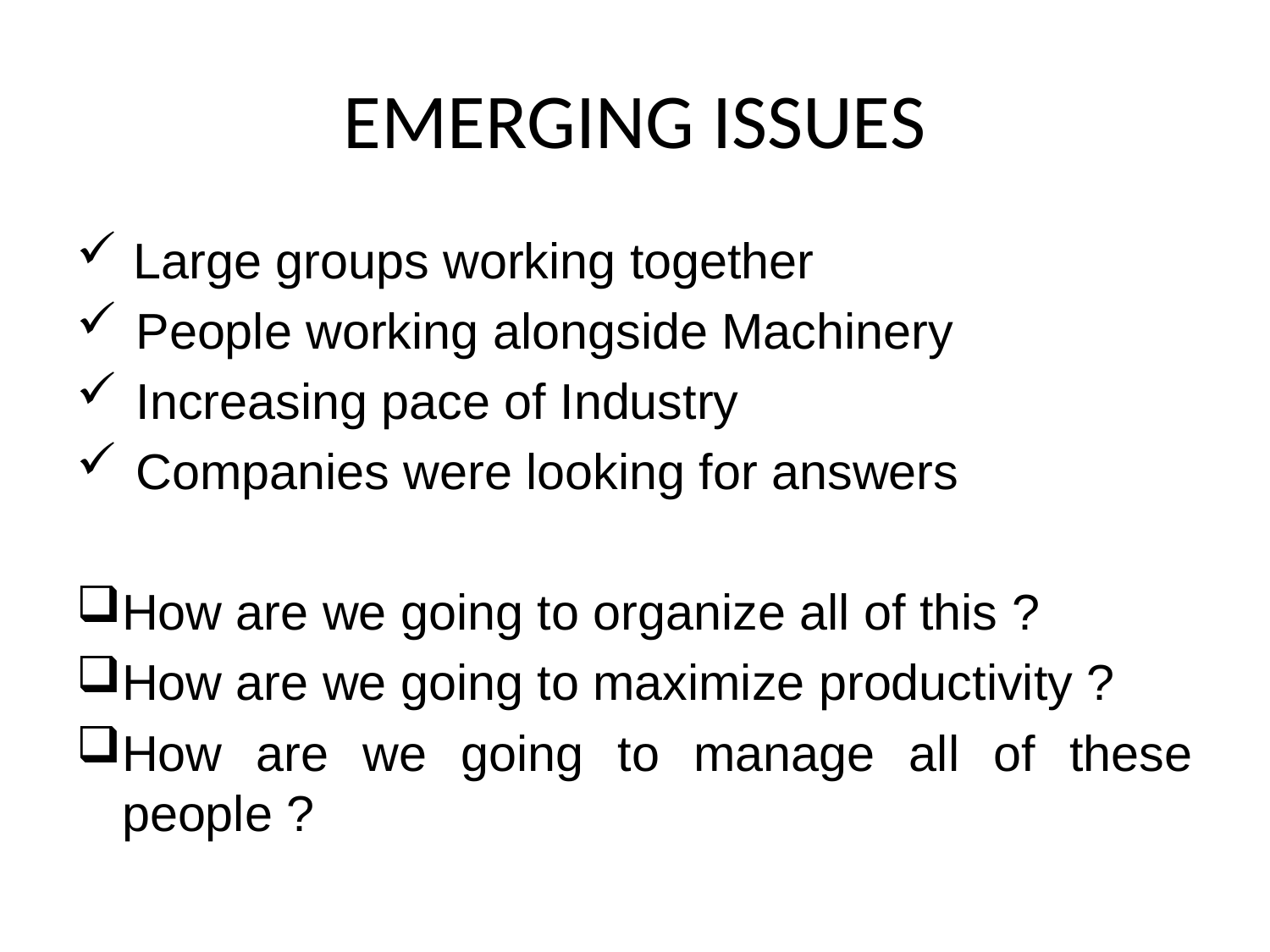

# EMERGING ISSUES
 Large groups working together
 People working alongside Machinery
 Increasing pace of Industry
 Companies were looking for answers

How are we going to organize all of this ?
How are we going to maximize productivity ?
How are we going to manage all of these people ?